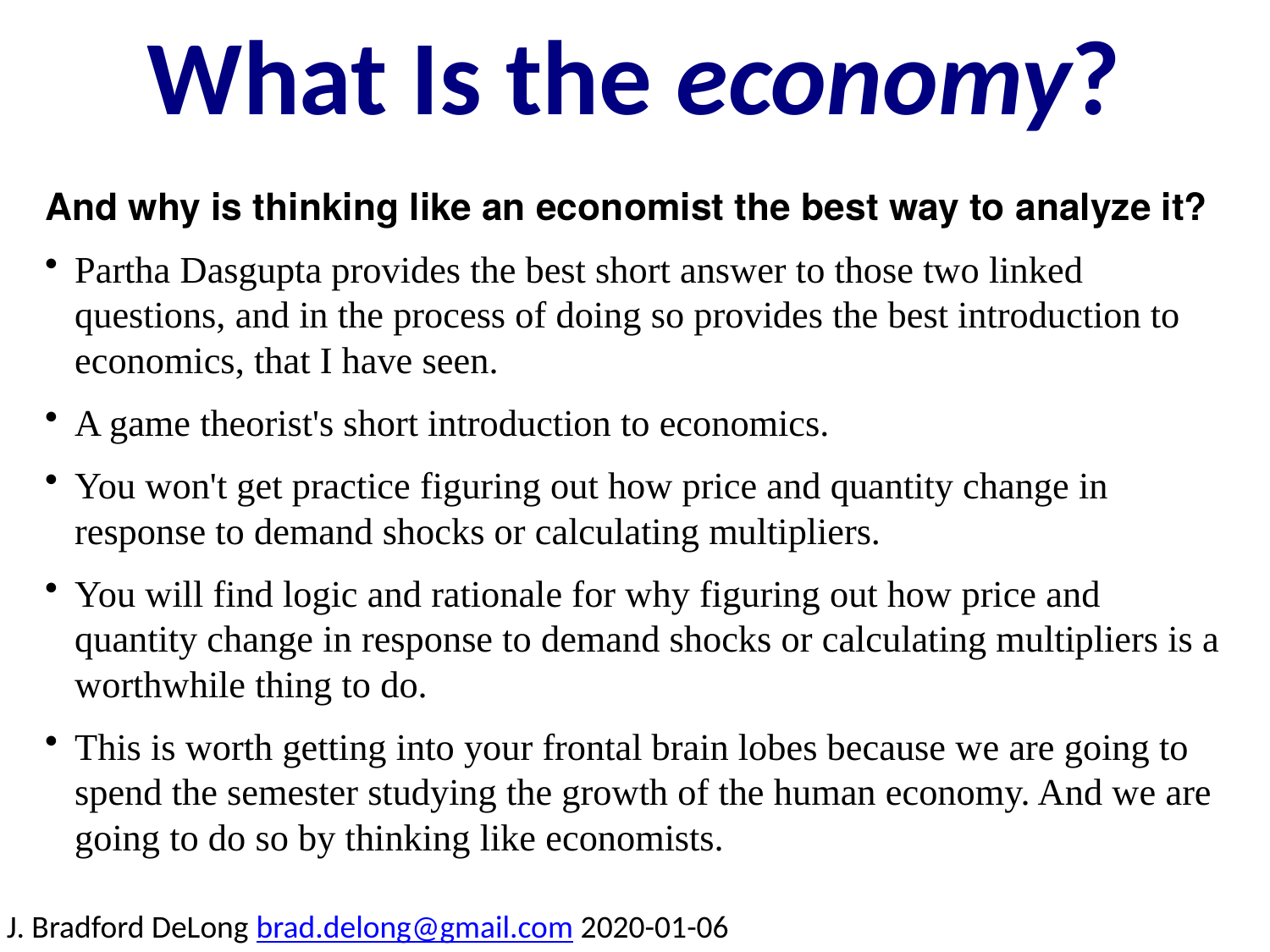

What Is the economy?
And why is thinking like an economist the best way to analyze it?
Partha Dasgupta provides the best short answer to those two linked questions, and in the process of doing so provides the best introduction to economics, that I have seen.
A game theorist's short introduction to economics.
You won't get practice figuring out how price and quantity change in response to demand shocks or calculating multipliers.
You will find logic and rationale for why figuring out how price and quantity change in response to demand shocks or calculating multipliers is a worthwhile thing to do.
This is worth getting into your frontal brain lobes because we are going to spend the semester studying the growth of the human economy. And we are going to do so by thinking like economists.
J. Bradford DeLong brad.delong@gmail.com 2020-01-06